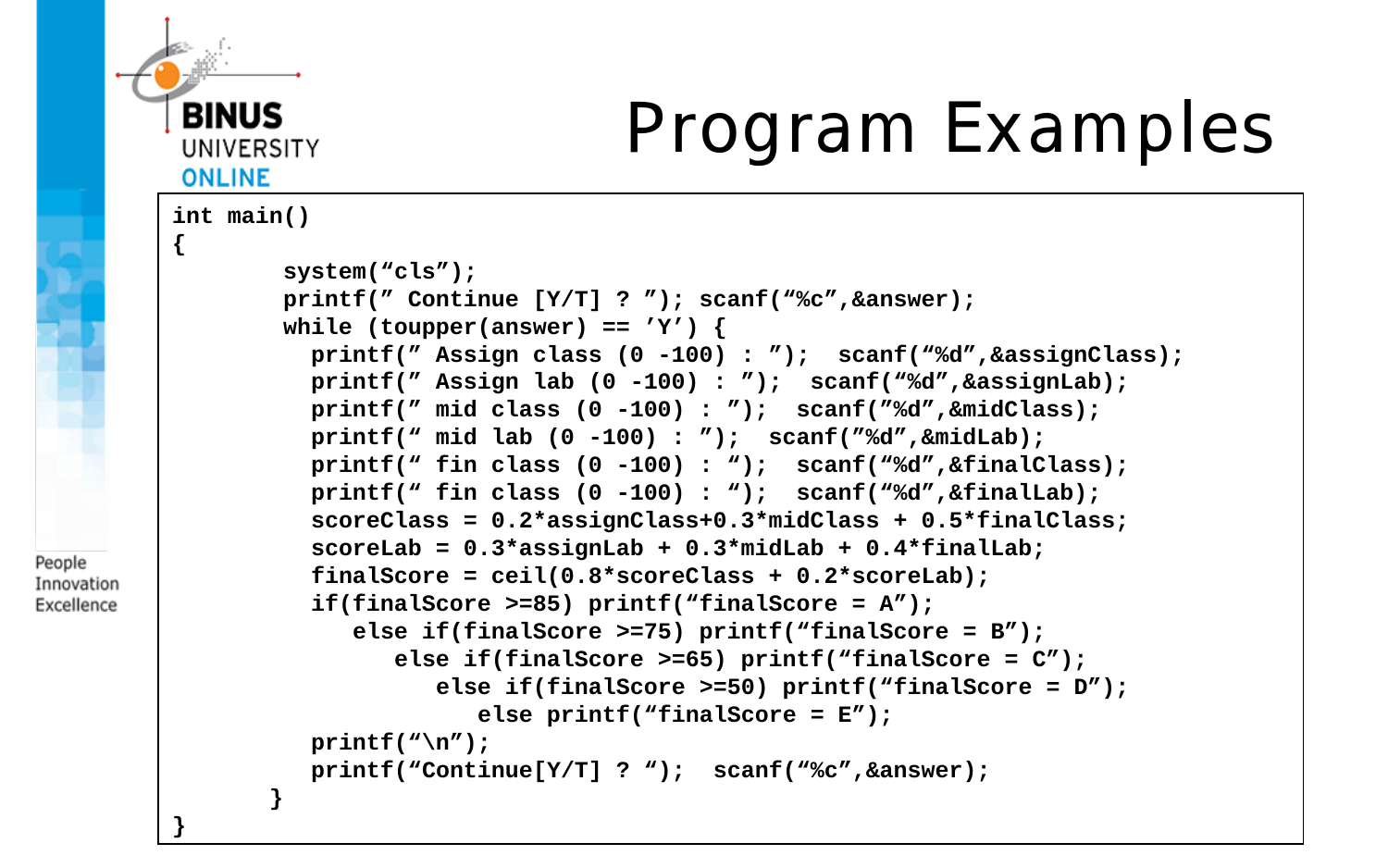

# Program Examples
int main()
{
        system(“cls”);
        printf(” Continue [Y/T] ? ”); scanf(“%c”,&answer);
        while (toupper(answer) == ’Y’) {
	printf(” Assign class (0 -100) : ”);  scanf(“%d”,&assignClass);
	printf(” Assign lab (0 -100) : ”);  scanf(“%d”,&assignLab);
	printf(” mid class (0 -100) : ”);  scanf(”%d”,&midClass);
	printf(“ mid lab (0 -100) : ”);  scanf(”%d”,&midLab);
	printf(“ fin class (0 -100) : “);  scanf(“%d”,&finalClass);
	printf(“ fin class (0 -100) : “);  scanf(“%d”,&finalLab);
	scoreClass = 0.2*assignClass+0.3*midClass + 0.5*finalClass;
	scoreLab = 0.3*assignLab + 0.3*midLab + 0.4*finalLab;
	finalScore = ceil(0.8*scoreClass + 0.2*scoreLab);
	if(finalScore >=85) printf(“finalScore = A”);
	   else if(finalScore >=75) printf(“finalScore = B”);
	      else if(finalScore >=65) printf(“finalScore = C”);
	         else if(finalScore >=50) printf(“finalScore = D”);
	            else printf(“finalScore = E”);
	printf(“\n”);
	printf(“Continue[Y/T] ? “);  scanf(“%c”,&answer);
       }
}